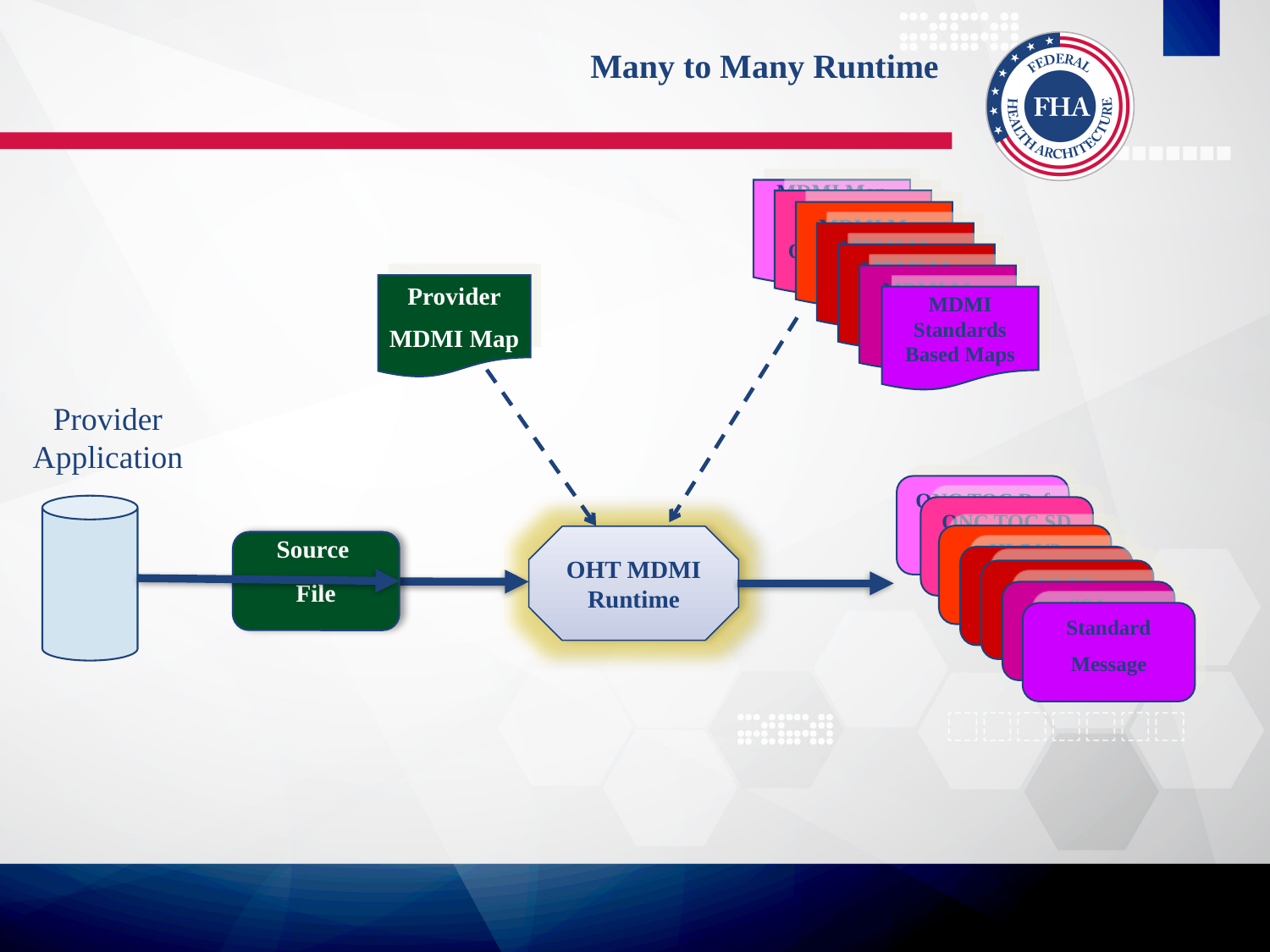

# Many to Many Runtime
MDMI Map
ONC TOC Ref
MDMI Map
ONC TOC SD
MDMI Map
HL7 V3
MDMI Map
HL7 V2
MDMI Map
VLER
MDMI Map
SSA
Provider
MDMI Map
MDMI Standards Based Maps
Provider Application

Source
File

ONC TOC Ref
Message

ONC TOC SD
Message

HL7 V3
Message
OHT MDMI
Runtime

HL7 V2
Message

VLER
Message

SSA
Message

Standard
Message